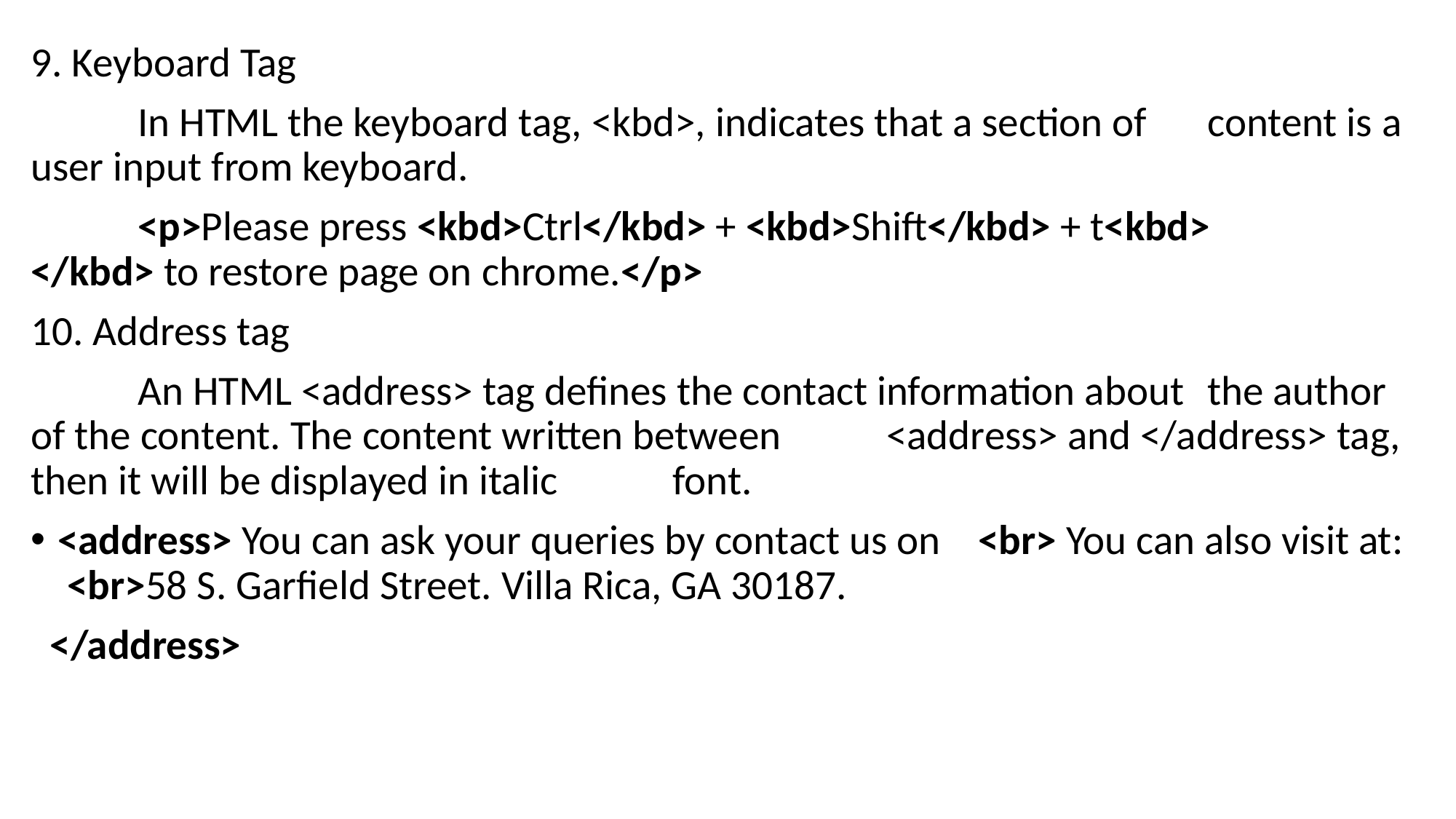

9. Keyboard Tag
	In HTML the keyboard tag, <kbd>, indicates that a section of 	content is a user input from keyboard.
	<p>Please press <kbd>Ctrl</kbd> + <kbd>Shift</kbd> + t<kbd> 	</kbd> to restore page on chrome.</p>
10. Address tag
	An HTML <address> tag defines the contact information about 	the author of the content. The content written between 	<address> and </address> tag, then it will be displayed in italic 	font.
<address> You can ask your queries by contact us on    <br> You can also visit at: <br>58 S. Garfield Street. Villa Rica, GA 30187.
  </address>